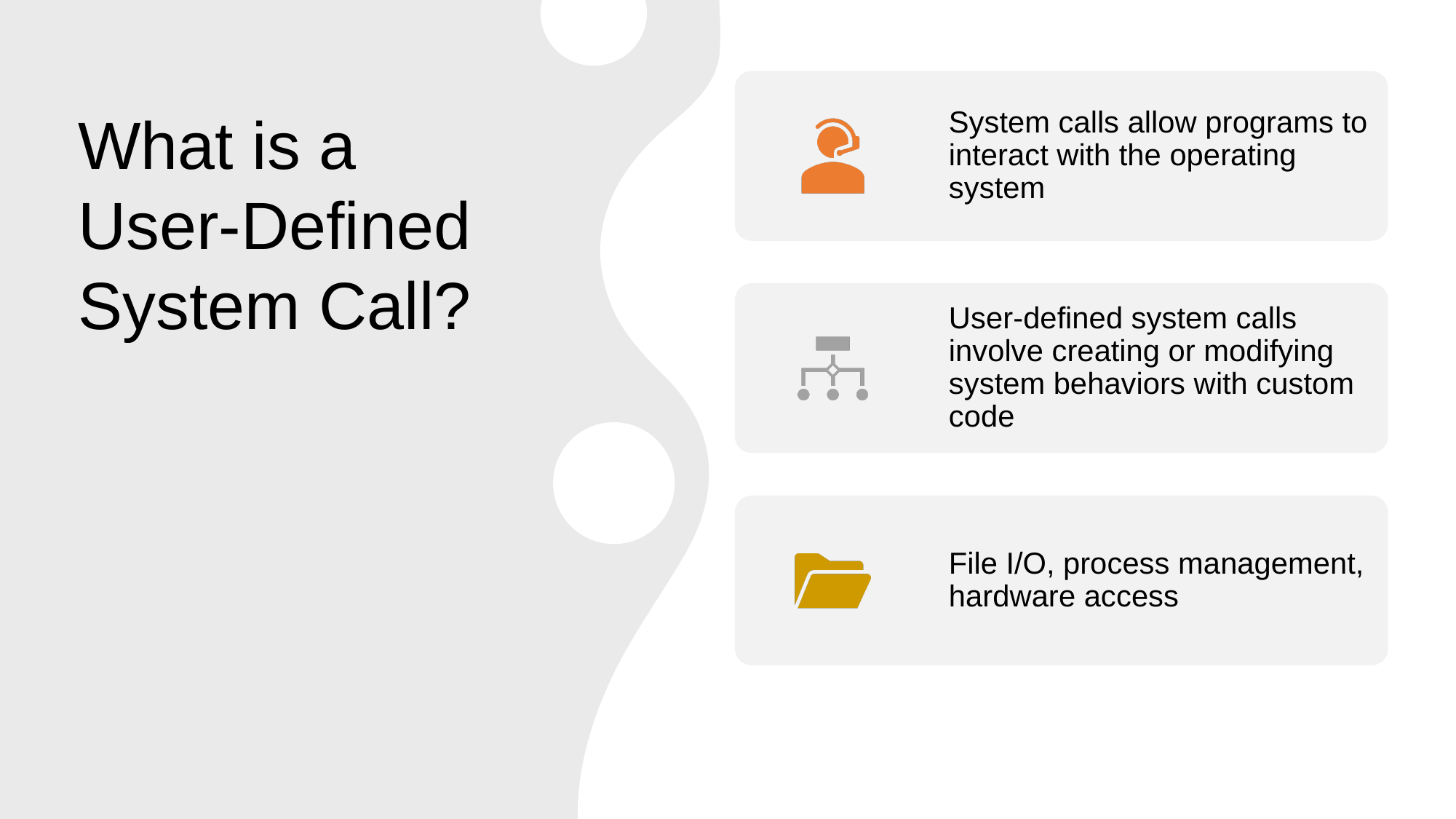

System calls allow programs to interact with the operating system
User-defined system calls involve creating or modifying system behaviors with custom code
File I/O, process management, hardware access
# What is a User-Defined System Call?